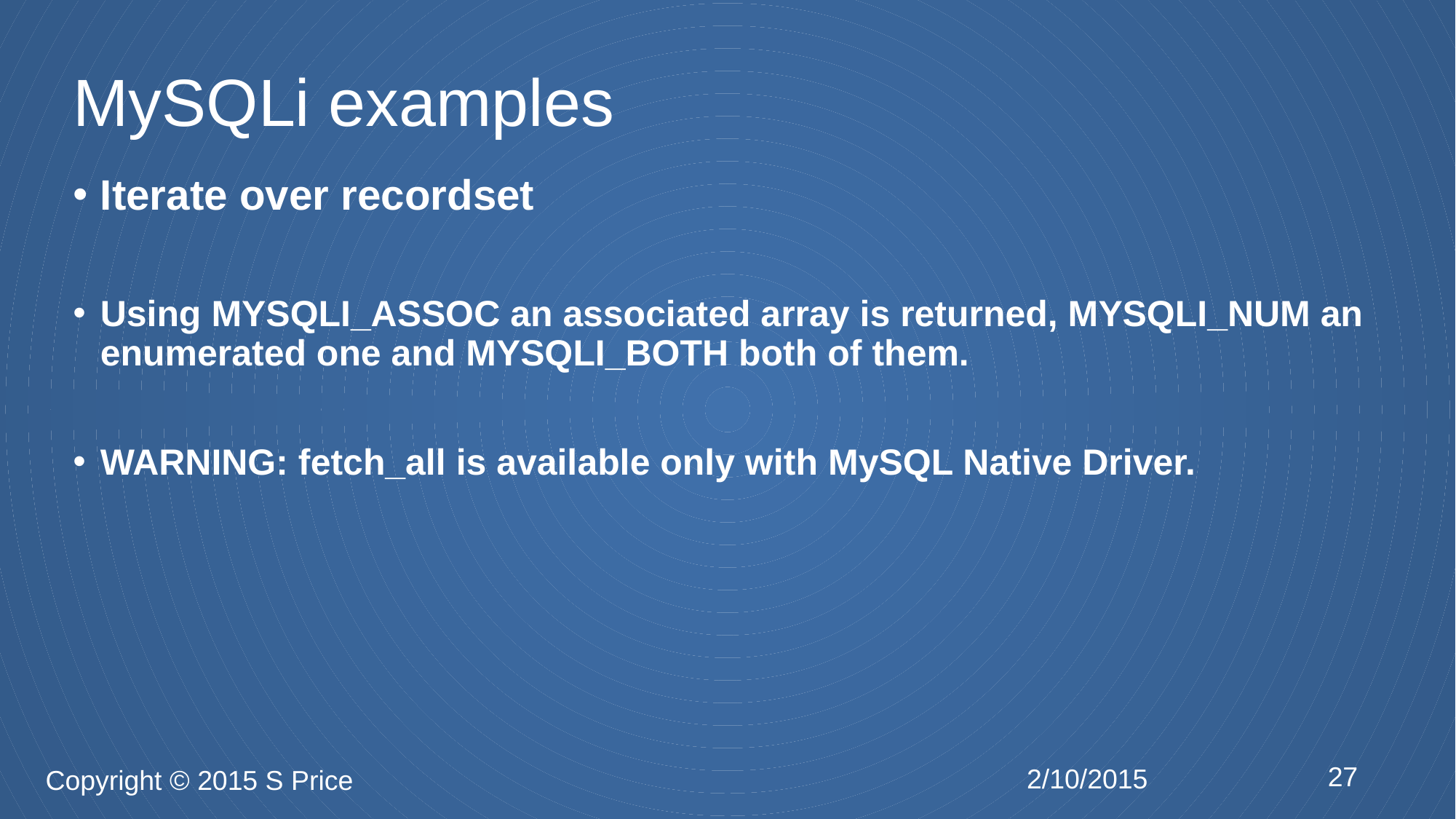

# MySQLi examples
Iterate over recordset

Using MYSQLI_ASSOC an associated array is returned, MYSQLI_NUM an enumerated one and MYSQLI_BOTH both of them.

WARNING: fetch_all is available only with MySQL Native Driver.

27
2/10/2015
Copyright © 2015 S Price